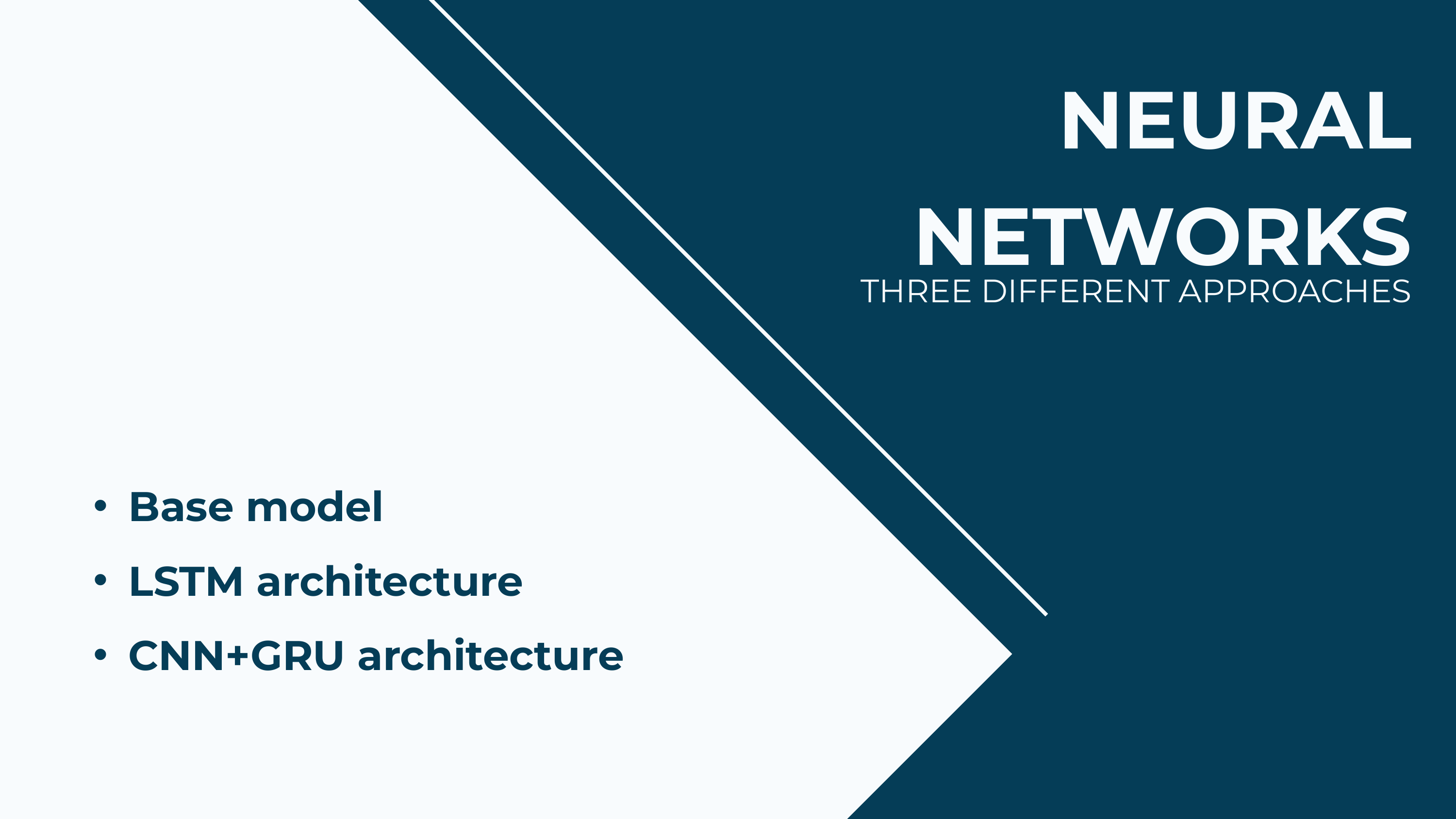

NEURAL NETWORKS
THREE DIFFERENT APPROACHES
Base model
LSTM architecture
CNN+GRU architecture